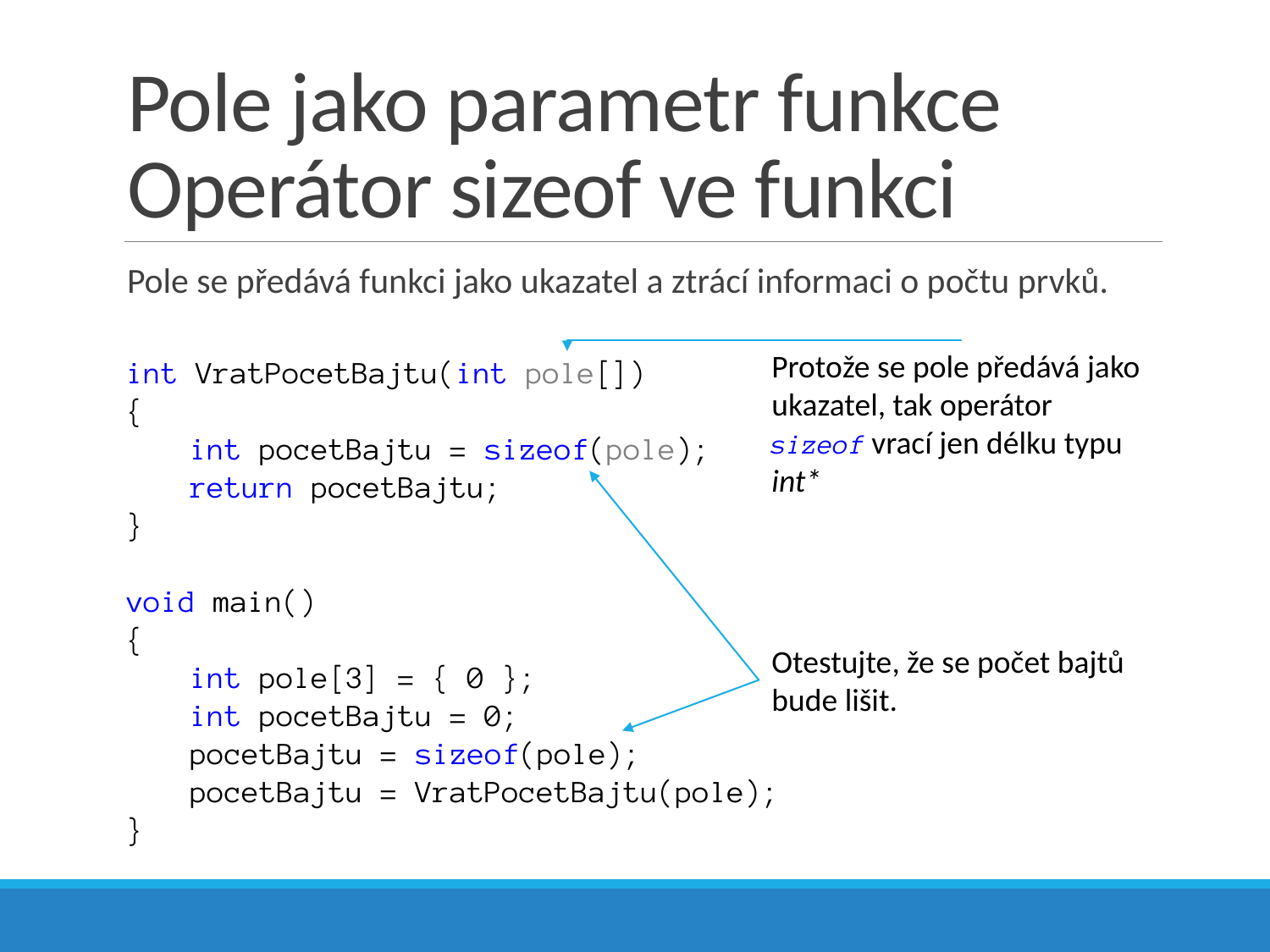

# Pole jako parametr funkce Operátor sizeof ve funkci
Pole se předává funkci jako ukazatel a ztrácí informaci o počtu prvků.
Protože se pole předává jako ukazatel, tak operátor sizeof vrací jen délku typu int*
int VratPocetBajtu(int pole[])
{
int pocetBajtu = sizeof(pole);
return pocetBajtu;
}

void main()
{
int pole[3] = { 0 };
int pocetBajtu = 0;
pocetBajtu = sizeof(pole);
pocetBajtu = VratPocetBajtu(pole);
}
Otestujte, že se počet bajtů bude lišit.